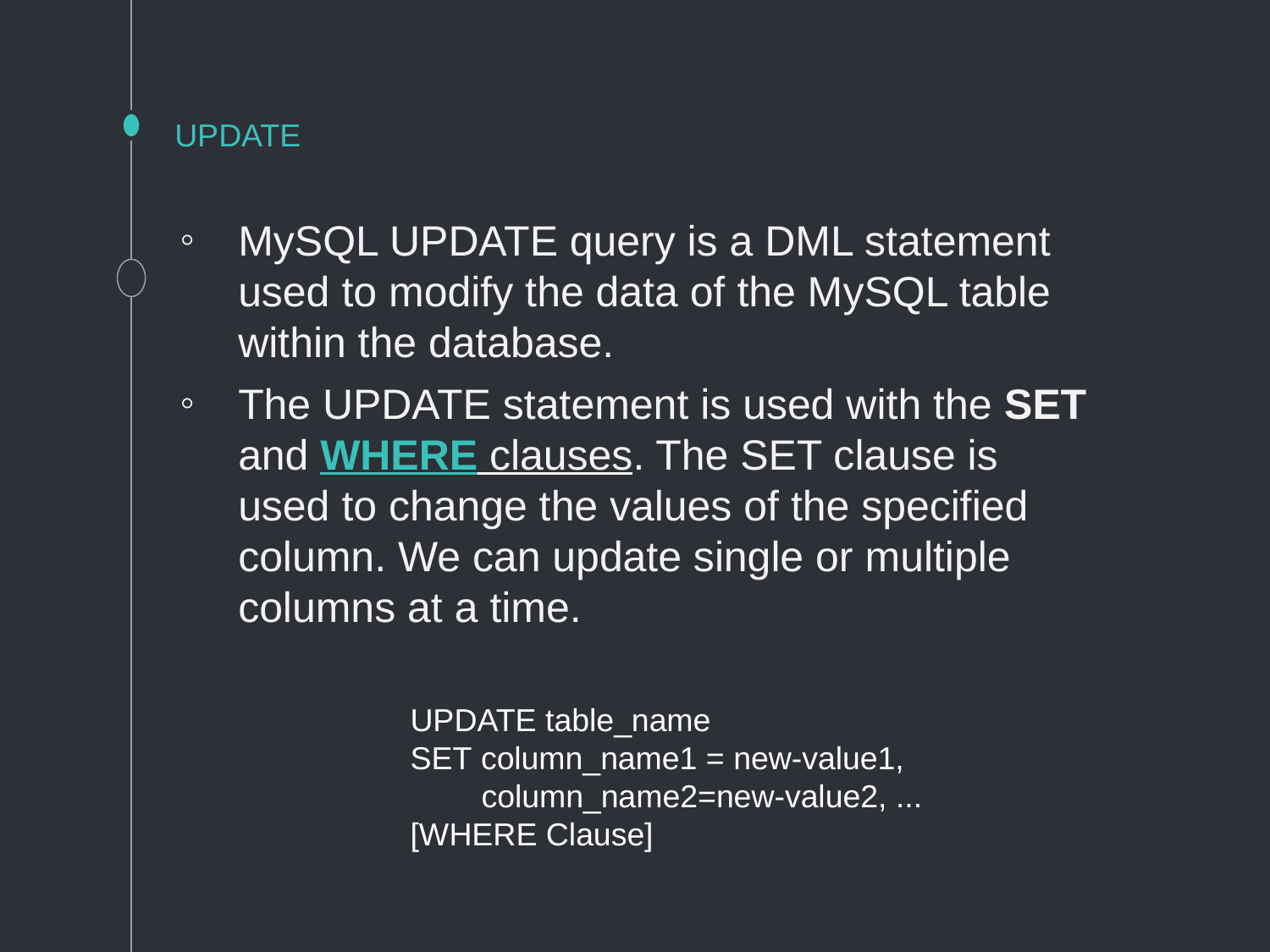

# UPDATE
MySQL UPDATE query is a DML statement used to modify the data of the MySQL table within the database.
The UPDATE statement is used with the SET and WHERE clauses. The SET clause is used to change the values of the specified column. We can update single or multiple columns at a time.
UPDATE table_name
SET column_name1 = new-value1,
        column_name2=new-value2, ...
[WHERE Clause]